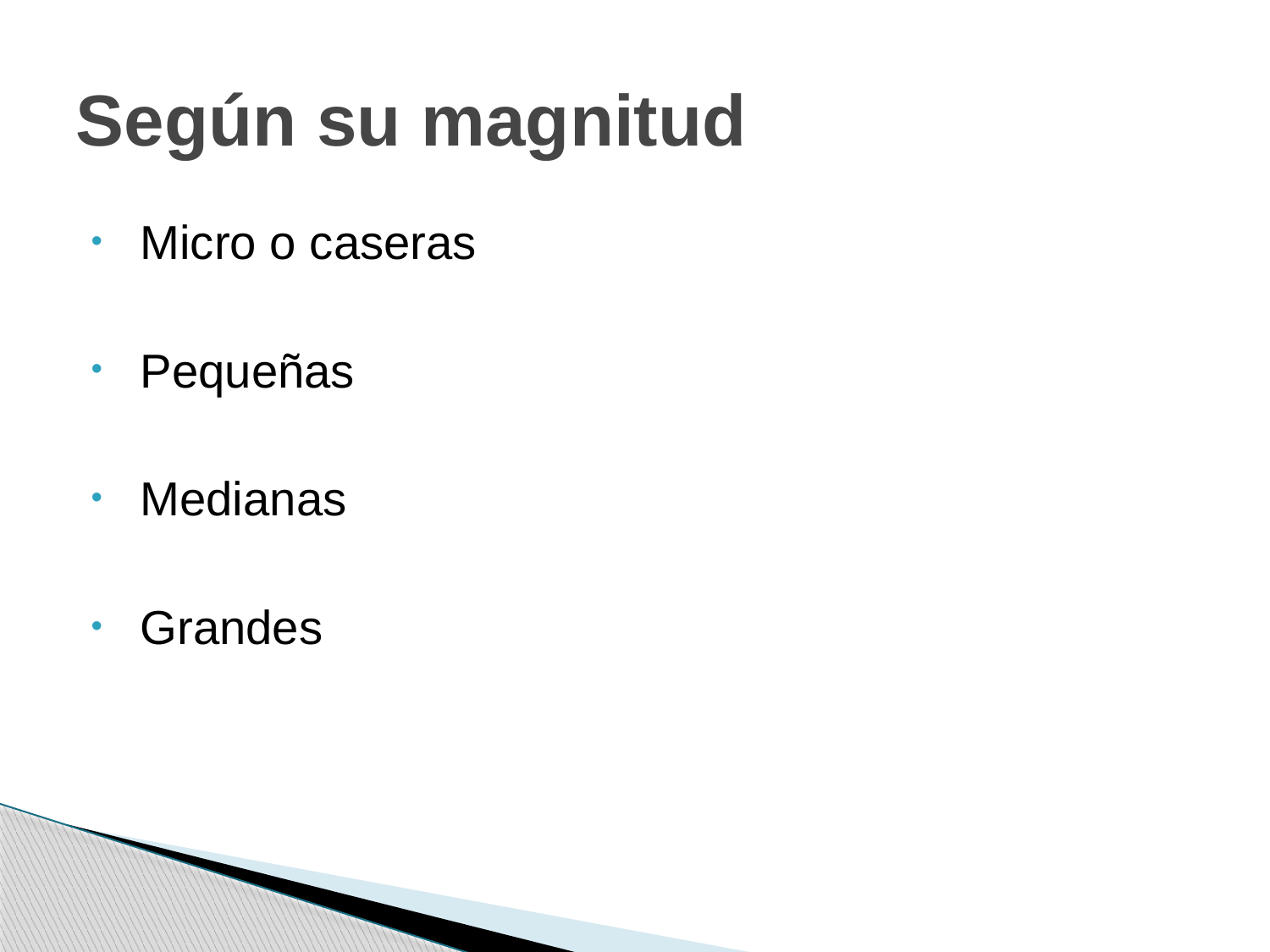

# Según su magnitud
 Micro o caseras

 Pequeñas

 Medianas

 Grandes